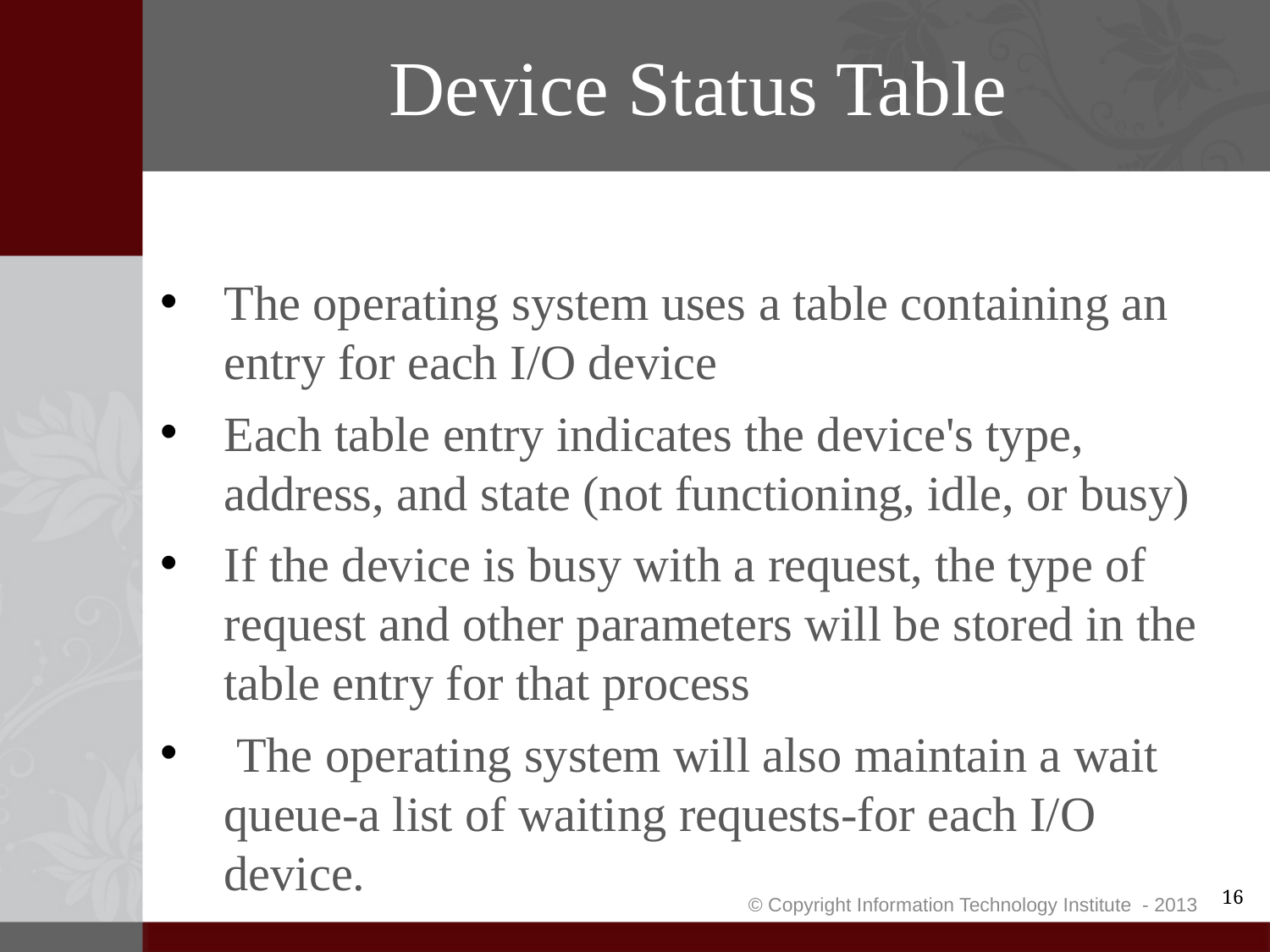

# Device Status Table
The operating system uses a table containing an entry for each I/O device
Each table entry indicates the device's type, address, and state (not functioning, idle, or busy)
If the device is busy with a request, the type of request and other parameters will be stored in the table entry for that process
 The operating system will also maintain a wait queue-a list of waiting requests-for each I/O device.